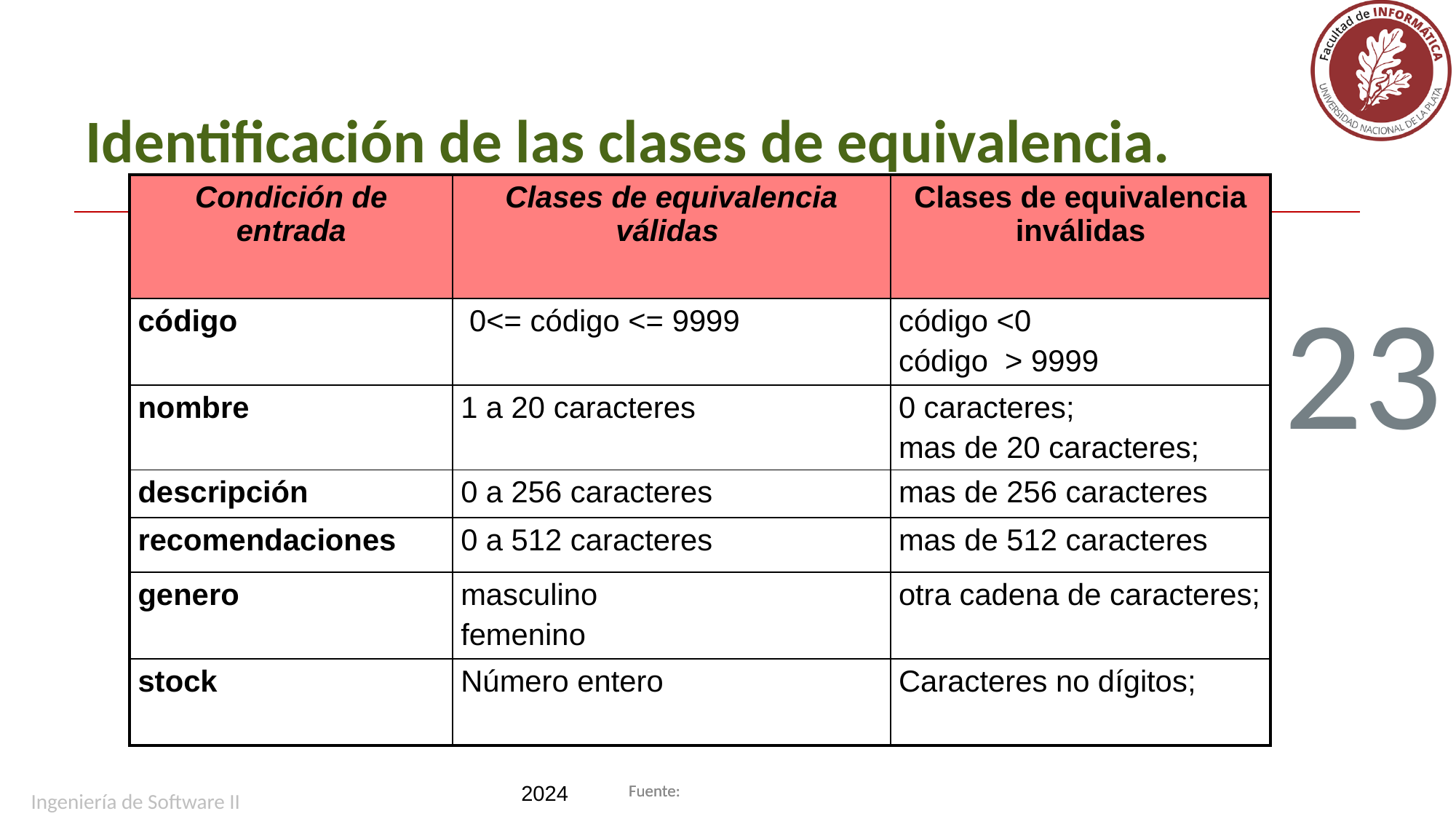

# Identificación de las clases de equivalencia.
| Condición de entrada | Clases de equivalencia válidas | Clases de equivalencia inválidas |
| --- | --- | --- |
| código | 0<= código <= 9999 | código <0 código > 9999 |
| nombre | 1 a 20 caracteres | 0 caracteres; mas de 20 caracteres; |
| descripción | 0 a 256 caracteres | mas de 256 caracteres |
| recomendaciones | 0 a 512 caracteres | mas de 512 caracteres |
| genero | masculino femenino | otra cadena de caracteres; |
| stock | Número entero | Caracteres no dígitos; |
23
Ingeniería de Software II